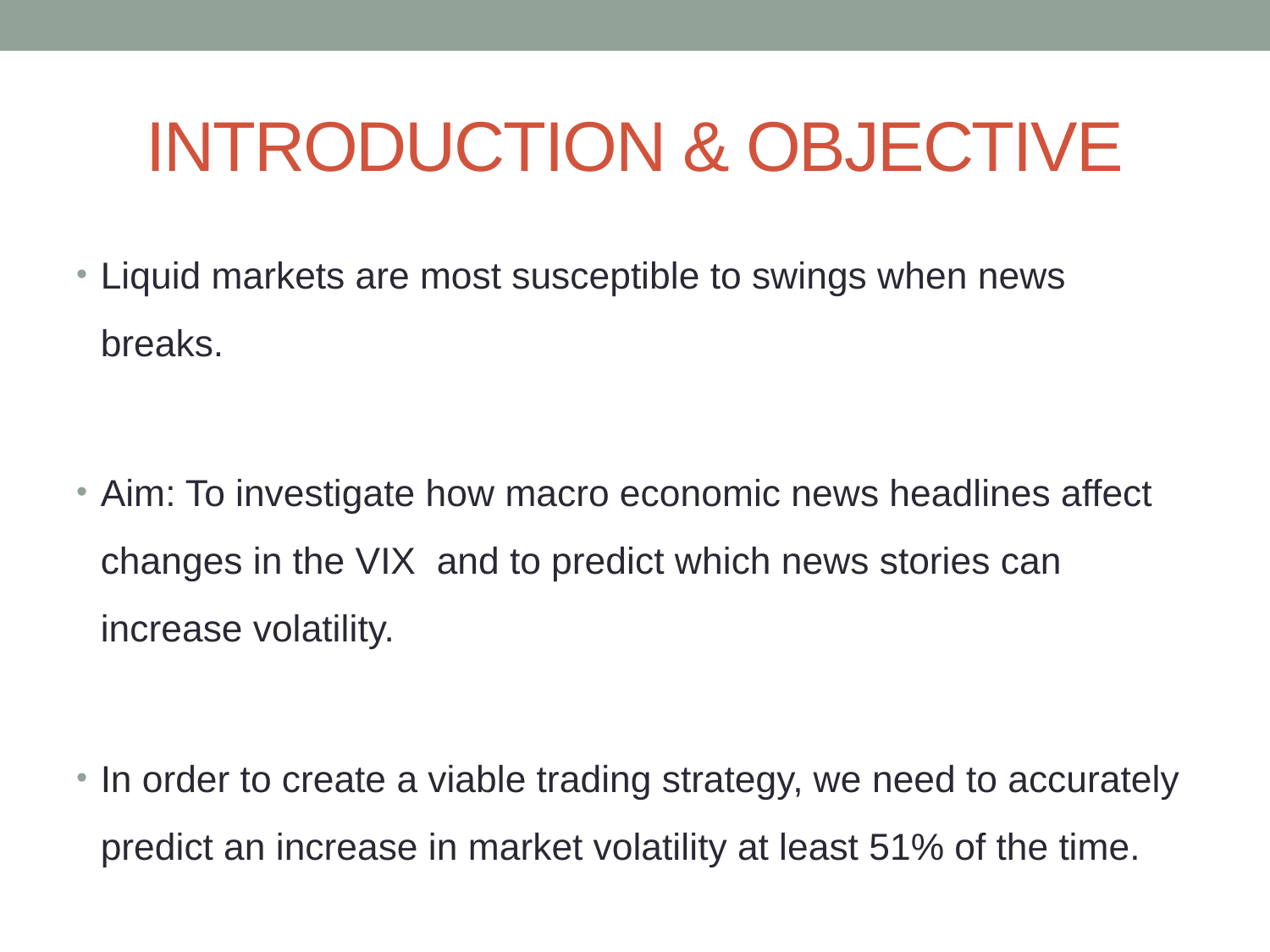

# INTRODUCTION & OBJECTIVE
Liquid markets are most susceptible to swings when news breaks.

Aim: To investigate how macro economic news headlines affect changes in the VIX  and to predict which news stories can increase volatility.

In order to create a viable trading strategy, we need to accurately predict an increase in market volatility at least 51% of the time.